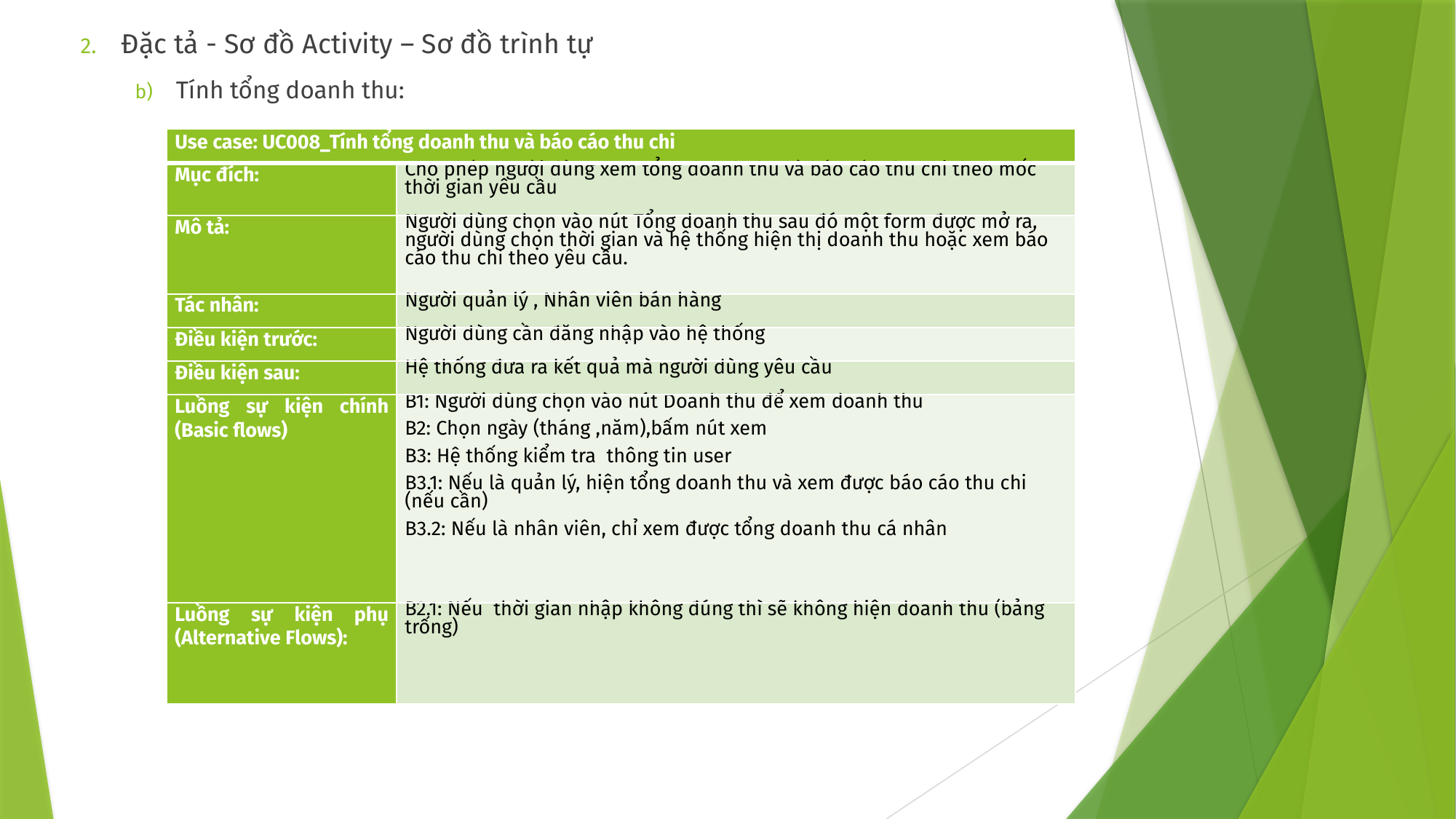

Đặc tả - Sơ đồ Activity – Sơ đồ trình tự
Tính tổng doanh thu:
| Use case: UC008\_Tính tổng doanh thu và báo cáo thu chi |  |
| --- | --- |
| Mục đích: | Cho phép người dùng xem tổng doanh thu và báo cáo thu chi theo mốc thời gian yêu cầu |
| Mô tả: | Người dùng chọn vào nút Tổng doanh thu sau đó một form được mở ra, người dùng chọn thời gian và hệ thống hiện thị doanh thu hoặc xem báo cáo thu chi theo yêu cầu. |
| Tác nhân: | Người quản lý , Nhân viên bán hàng |
| Điều kiện trước: | Người dùng cần đăng nhập vào hệ thống |
| Điều kiện sau: | Hệ thống đưa ra kết quả mà người dùng yêu cầu |
| Luồng sự kiện chính (Basic flows) | B1: Người dùng chọn vào nút Doanh thu để xem doanh thu B2: Chọn ngày (tháng ,năm),bấm nút xem B3: Hệ thống kiểm tra thông tin user B3.1: Nếu là quản lý, hiện tổng doanh thu và xem được báo cáo thu chi (nếu cần) B3.2: Nếu là nhân viên, chỉ xem được tổng doanh thu cá nhân |
| Luồng sự kiện phụ (Alternative Flows): | B2.1: Nếu thời gian nhập không đúng thì sẽ không hiện doanh thu (bảng trống) |